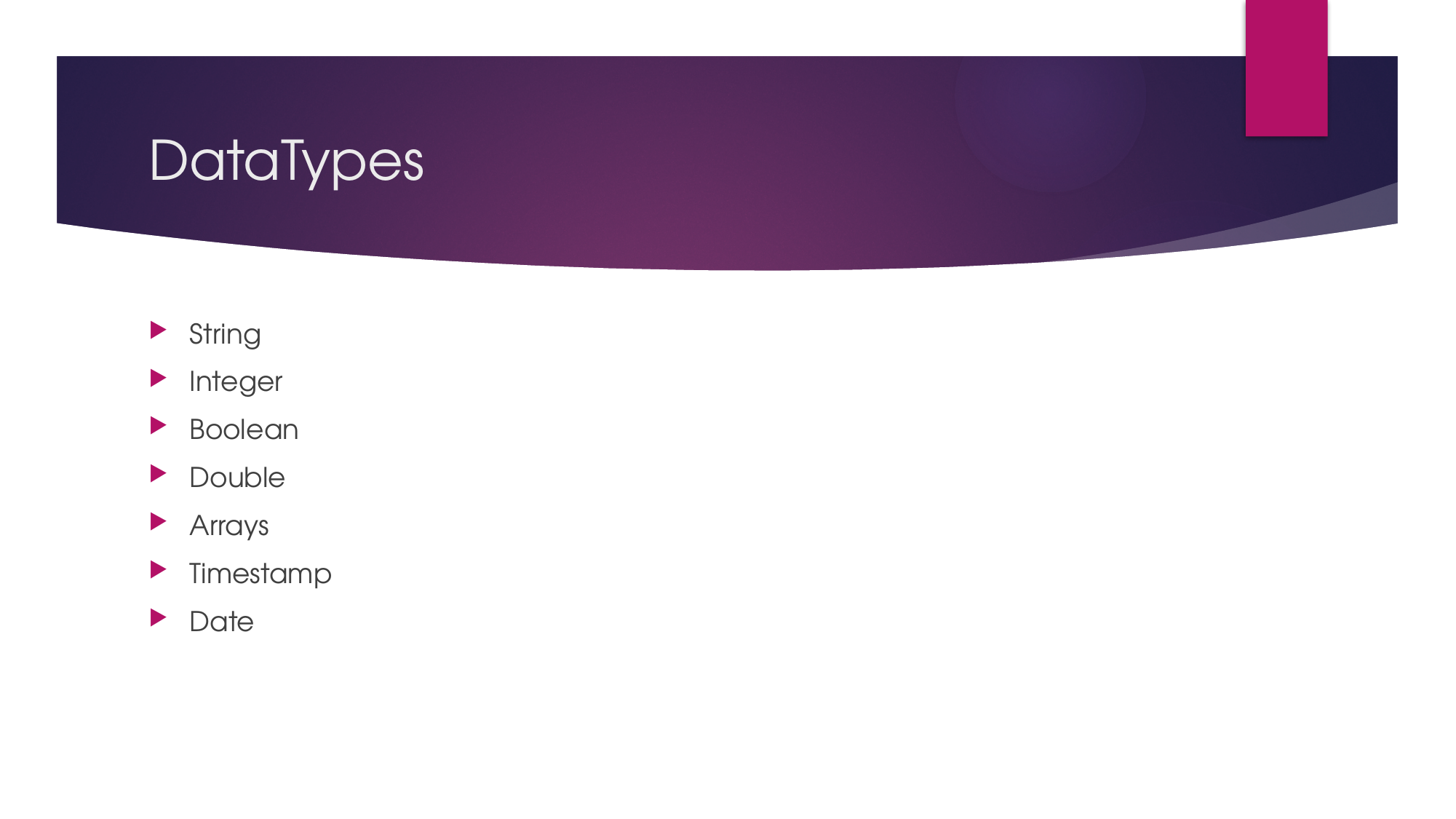

# DataTypes
String
Integer
Boolean
Double
Arrays
Timestamp
Date